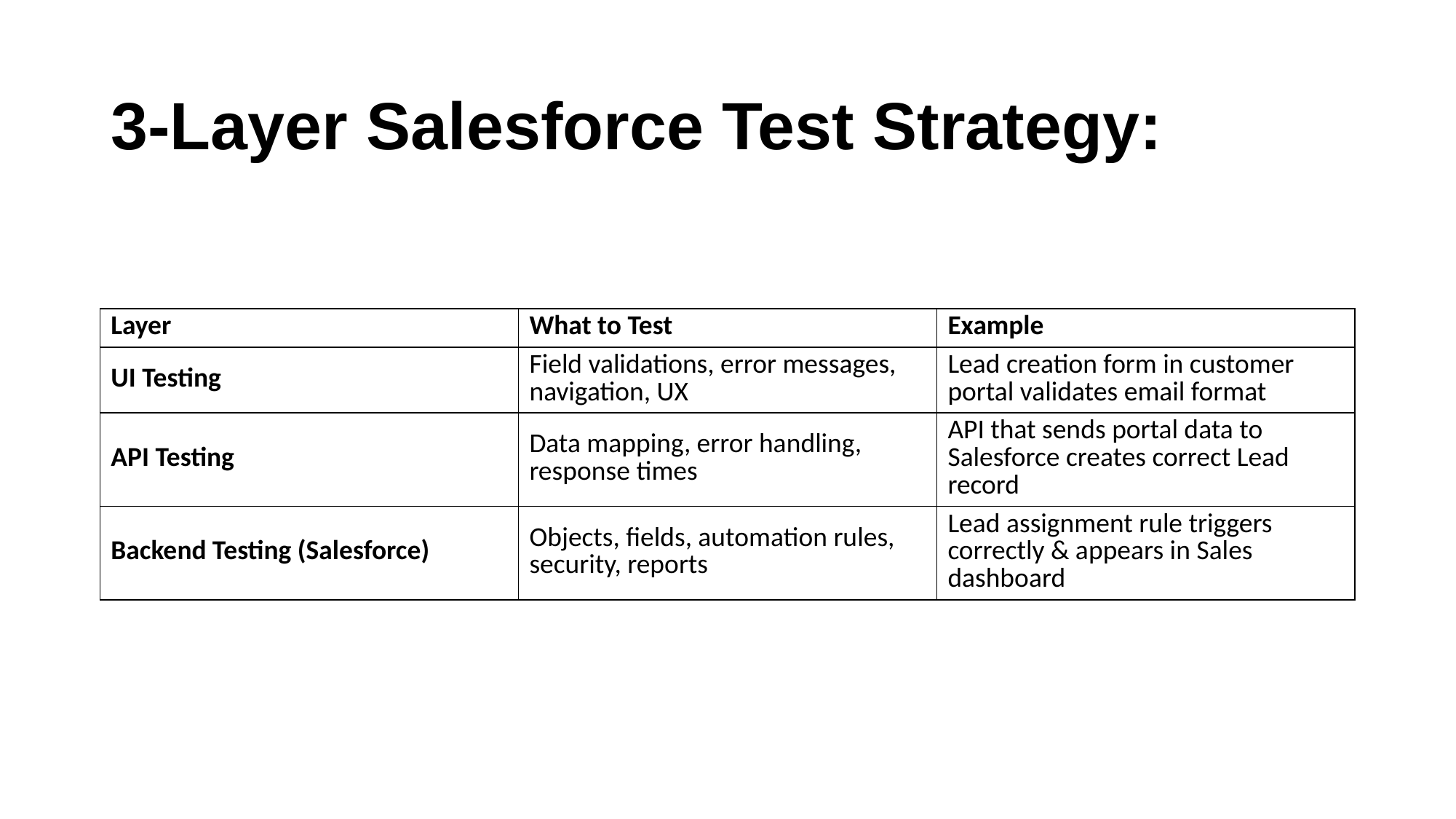

# 3-Layer Salesforce Test Strategy:
| Layer | What to Test | Example |
| --- | --- | --- |
| UI Testing | Field validations, error messages, navigation, UX | Lead creation form in customer portal validates email format |
| API Testing | Data mapping, error handling, response times | API that sends portal data to Salesforce creates correct Lead record |
| Backend Testing (Salesforce) | Objects, fields, automation rules, security, reports | Lead assignment rule triggers correctly & appears in Sales dashboard |